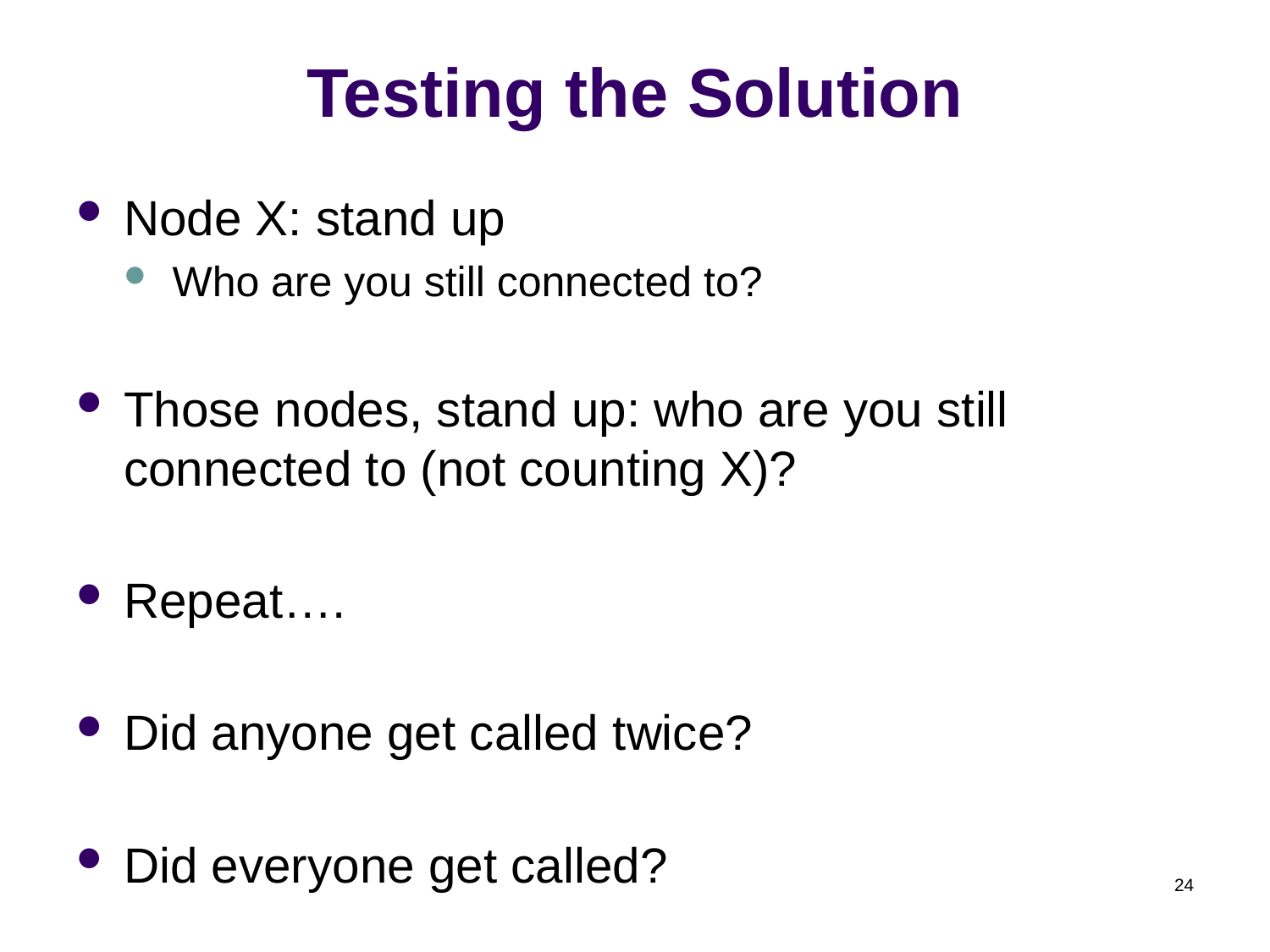

# Testing the Solution
Node X: stand up
Who are you still connected to?

Those nodes, stand up: who are you still connected to (not counting X)?

Repeat….

Did anyone get called twice?

Did everyone get called?

24